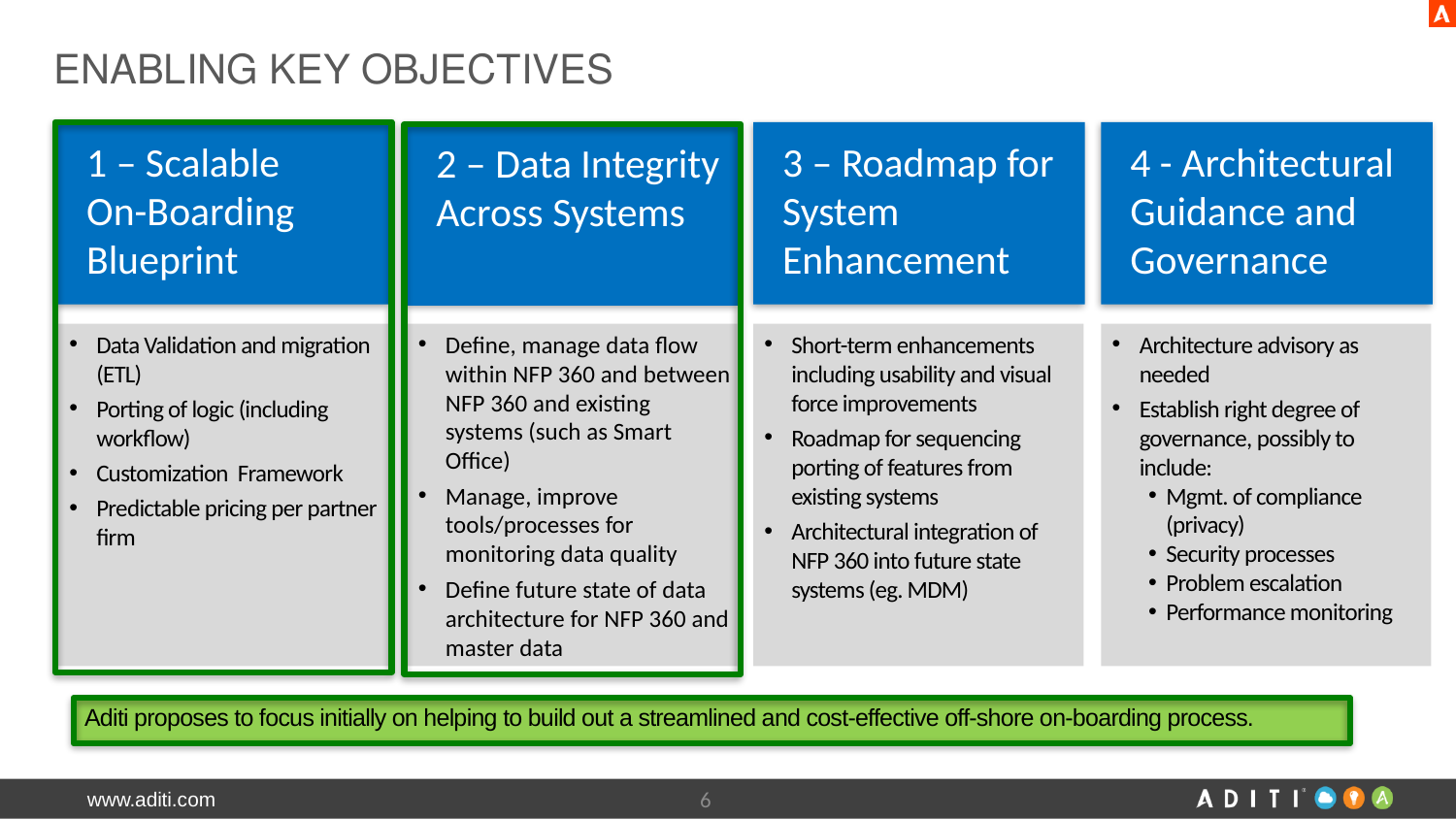

Enabling key objectives

1 – Scalable
On-Boarding Blueprint
3 – Roadmap for System Enhancement
4 - Architectural Guidance and Governance
2 – Data Integrity Across Systems

Data Validation and migration (ETL)
Porting of logic (including workflow)
Customization  Framework
Predictable pricing per partner firm
Define, manage data flow within NFP 360 and between NFP 360 and existing systems (such as Smart Office)
Manage, improve tools/processes for monitoring data quality
Define future state of data architecture for NFP 360 and master data
Short-term enhancements including usability and visual force improvements
Roadmap for sequencing porting of features from existing systems
Architectural integration of NFP 360 into future state systems (eg. MDM)
Architecture advisory as needed
Establish right degree of governance, possibly to include:
Mgmt. of compliance (privacy)
Security processes
Problem escalation
Performance monitoring
Aditi proposes to focus initially on helping to build out a streamlined and cost-effective off-shore on-boarding process.

6